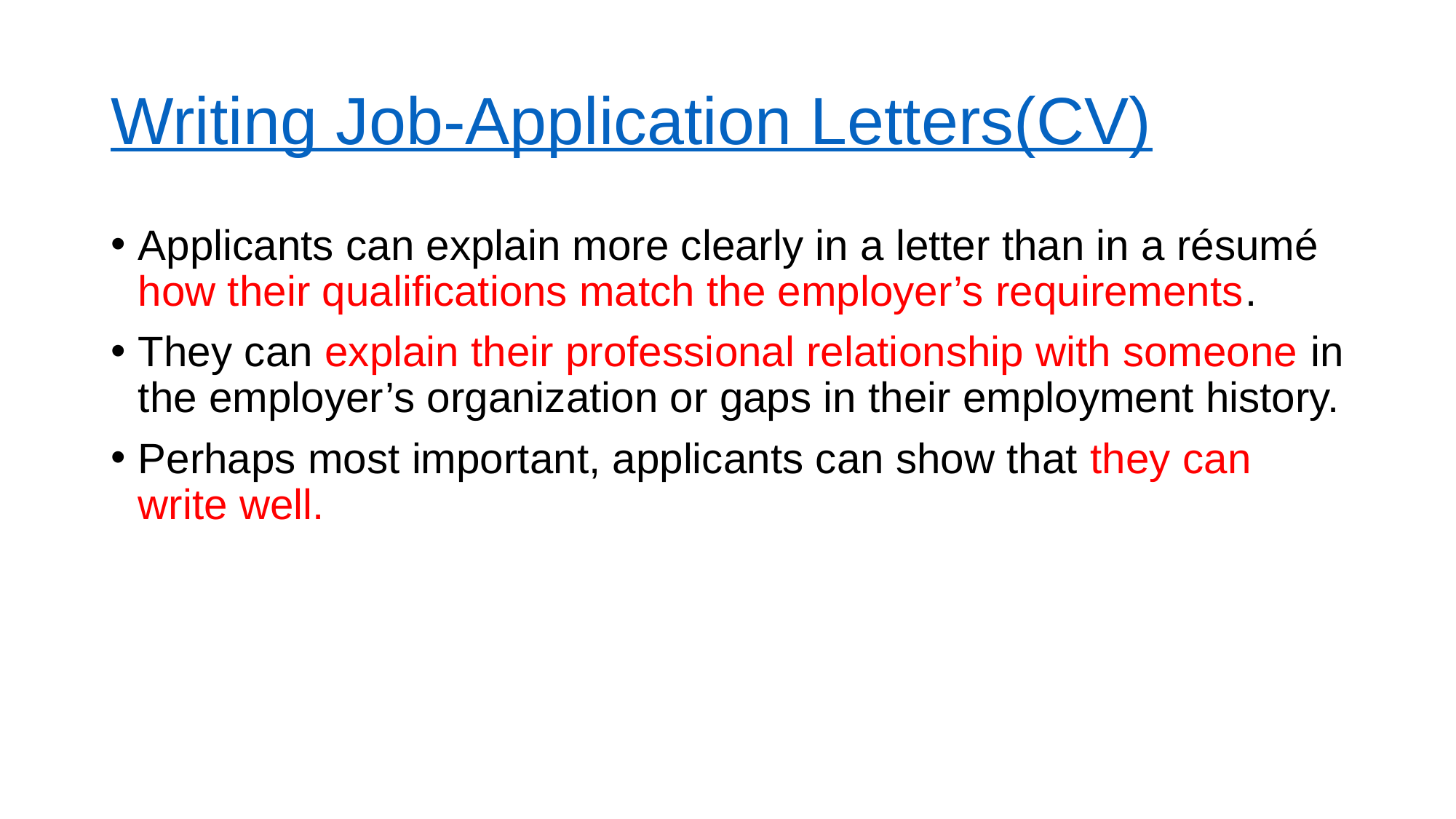

# Writing Job-Application Letters(CV)
Applicants can explain more clearly in a letter than in a résumé how their qualifications match the employer’s requirements.
They can explain their professional relationship with someone in the employer’s organization or gaps in their employment history.
Perhaps most important, applicants can show that they can write well.